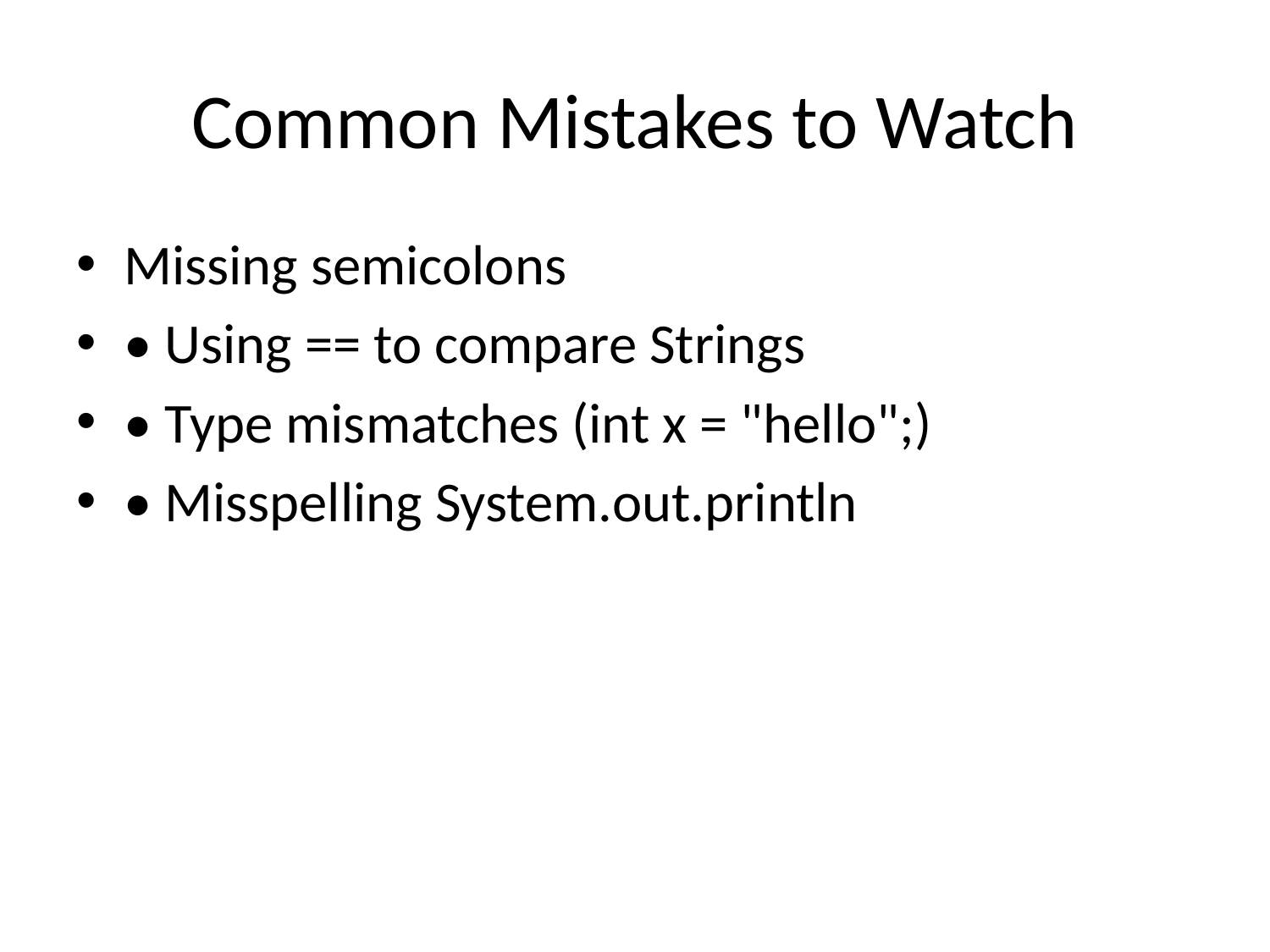

# Common Mistakes to Watch
Missing semicolons
• Using == to compare Strings
• Type mismatches (int x = "hello";)
• Misspelling System.out.println